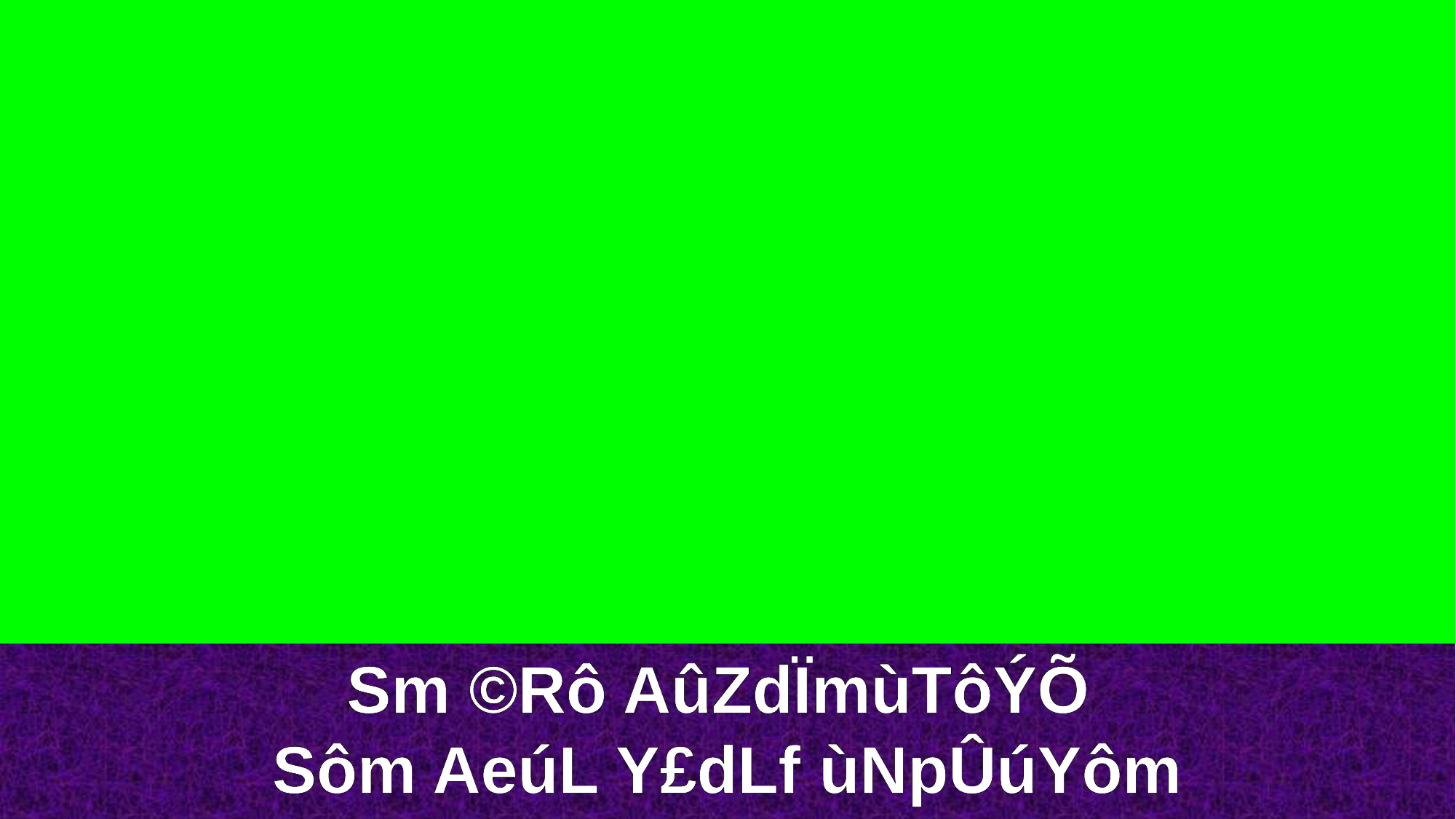

Sm ©Rô AûZdÏmùTôÝÕ
Sôm AeúL Y£dLf ùNpÛúYôm